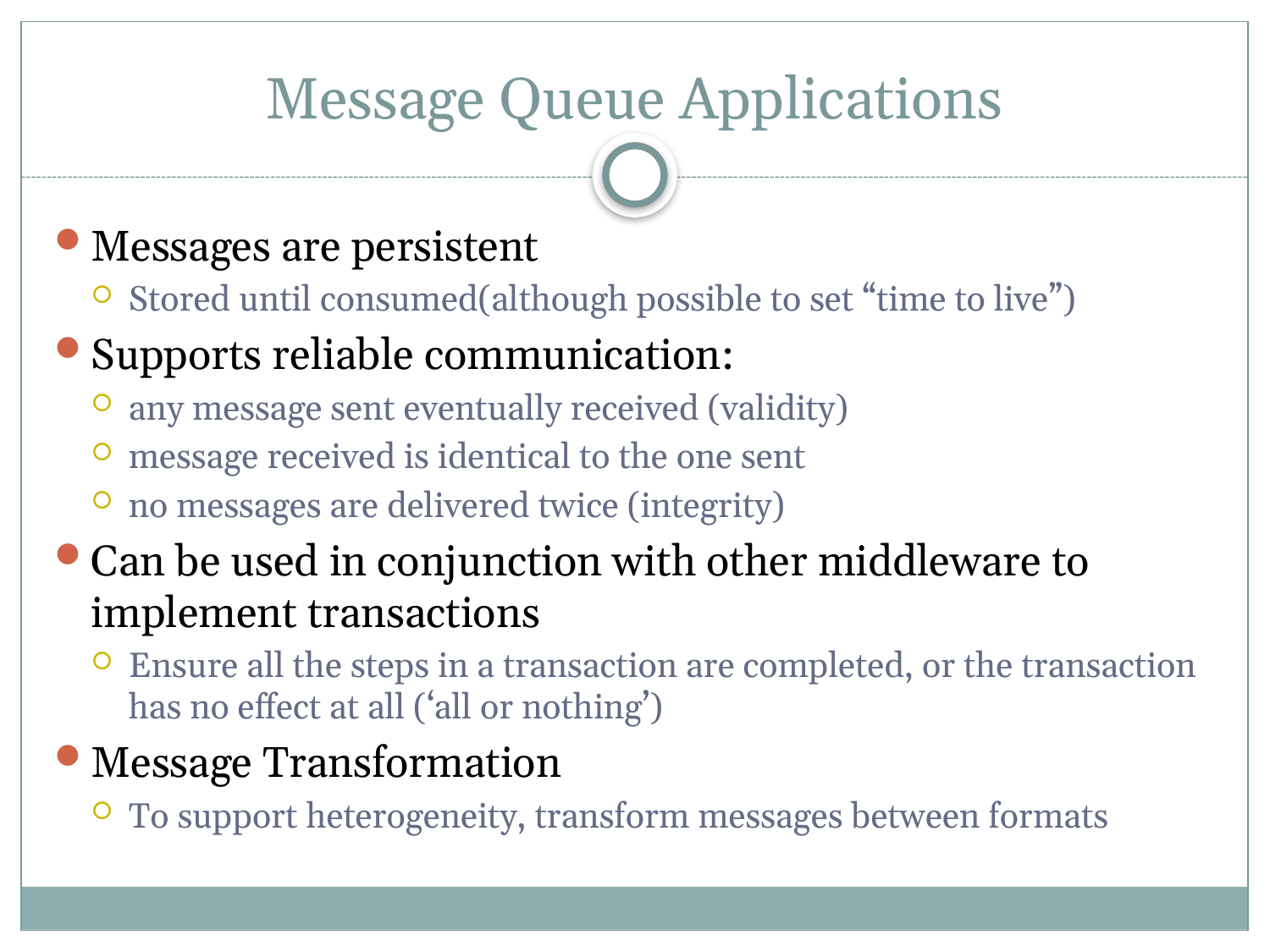

# Message Queue Applications
Messages are persistent
Stored until consumed(although possible to set “time to live”)
Supports reliable communication:
any message sent eventually received (validity)
message received is identical to the one sent
no messages are delivered twice (integrity)
Can be used in conjunction with other middleware to implement transactions
Ensure all the steps in a transaction are completed, or the transaction has no effect at all (‘all or nothing’)
Message Transformation
To support heterogeneity, transform messages between formats